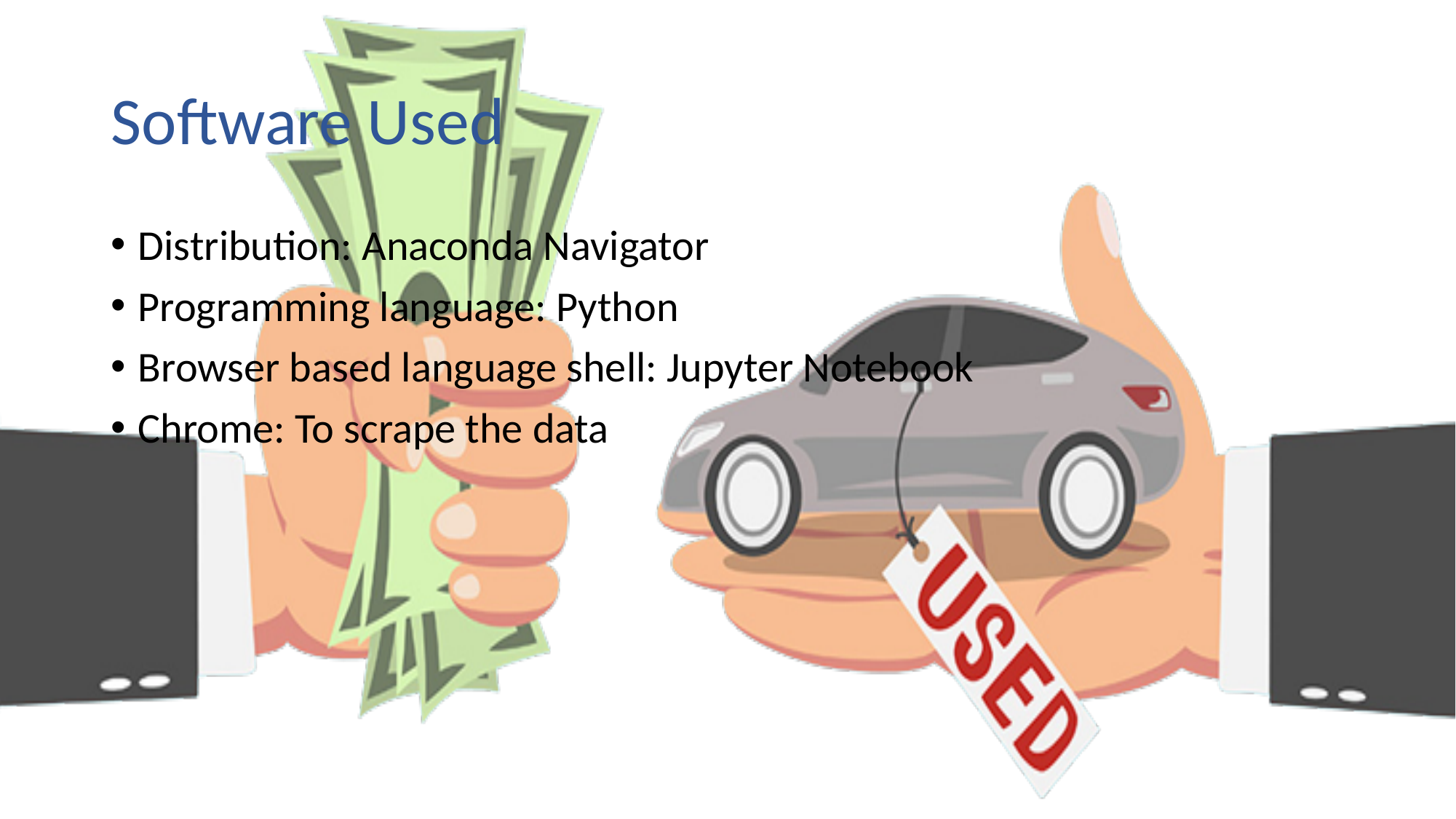

# Software Used
Distribution: Anaconda Navigator
Programming language: Python
Browser based language shell: Jupyter Notebook
Chrome: To scrape the data